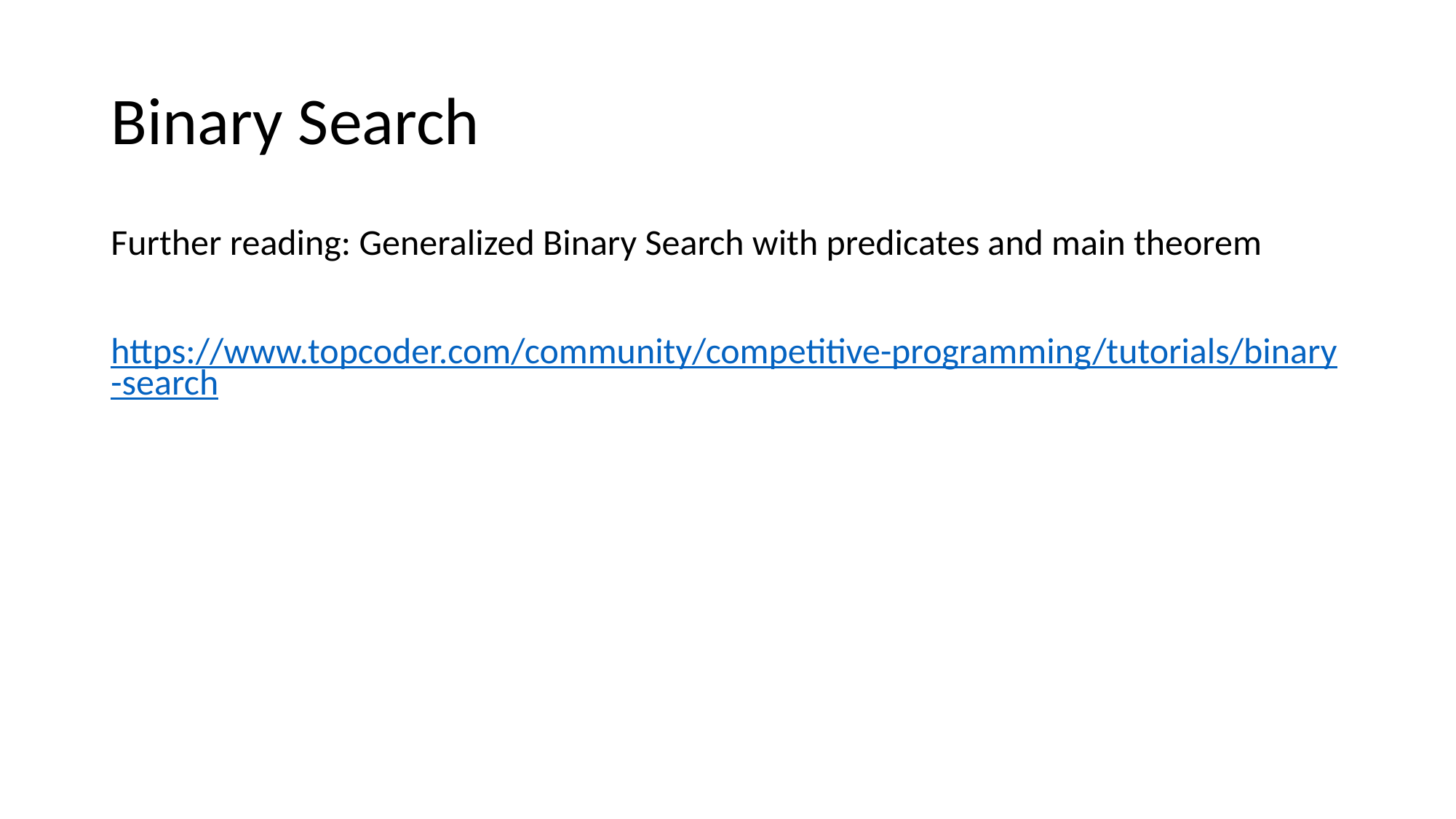

# Binary Search
Further reading: Generalized Binary Search with predicates and main theorem

https://www.topcoder.com/community/competitive-programming/tutorials/binary-search